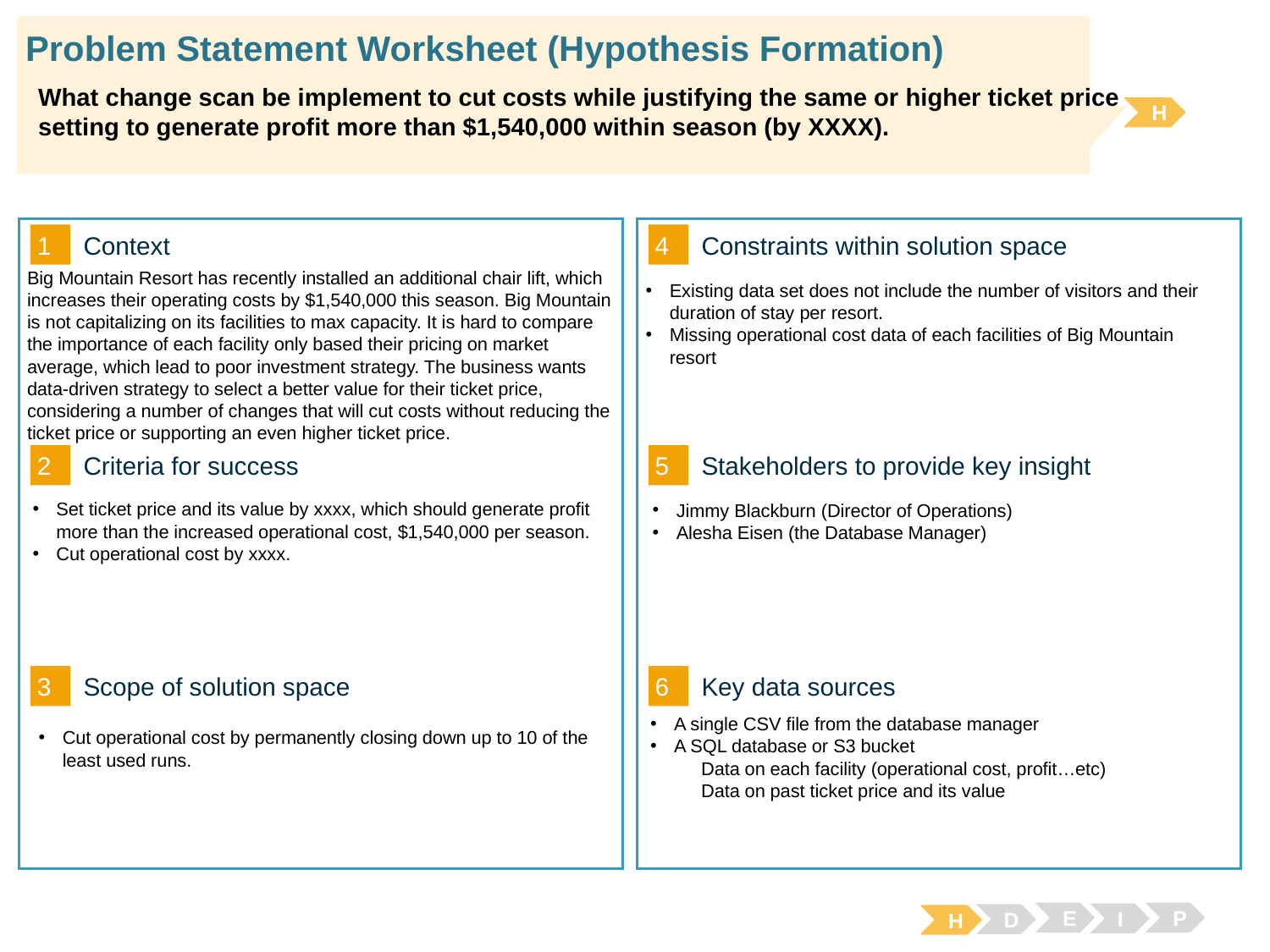

# Problem Statement Worksheet (Hypothesis Formation)
What change scan be implement to cut costs while justifying the same or higher ticket price setting to generate profit more than $1,540,000 within season (by XXXX).
H

1
4
Context
Constraints within solution space
Big Mountain Resort has recently installed an additional chair lift, which increases their operating costs by $1,540,000 this season. Big Mountain is not capitalizing on its facilities to max capacity. It is hard to compare the importance of each facility only based their pricing on market average, which lead to poor investment strategy. The business wants data-driven strategy to select a better value for their ticket price, considering a number of changes that will cut costs without reducing the ticket price or supporting an even higher ticket price.

Existing data set does not include the number of visitors and their duration of stay per resort.
Missing operational cost data of each facilities of Big Mountain resort

2
5
Criteria for success
Stakeholders to provide key insight
Set ticket price and its value by xxxx, which should generate profit more than the increased operational cost, $1,540,000 per season.
Cut operational cost by xxxx.
Jimmy Blackburn (Director of Operations)
Alesha Eisen (the Database Manager)

3
6
Key data sources
Scope of solution space
A single CSV file from the database manager
A SQL database or S3 bucket
          Data on each facility (operational cost, profit…etc)
          Data on past ticket price and its value

Cut operational cost by permanently closing down up to 10 of the least used runs.
E
P
I
D
H